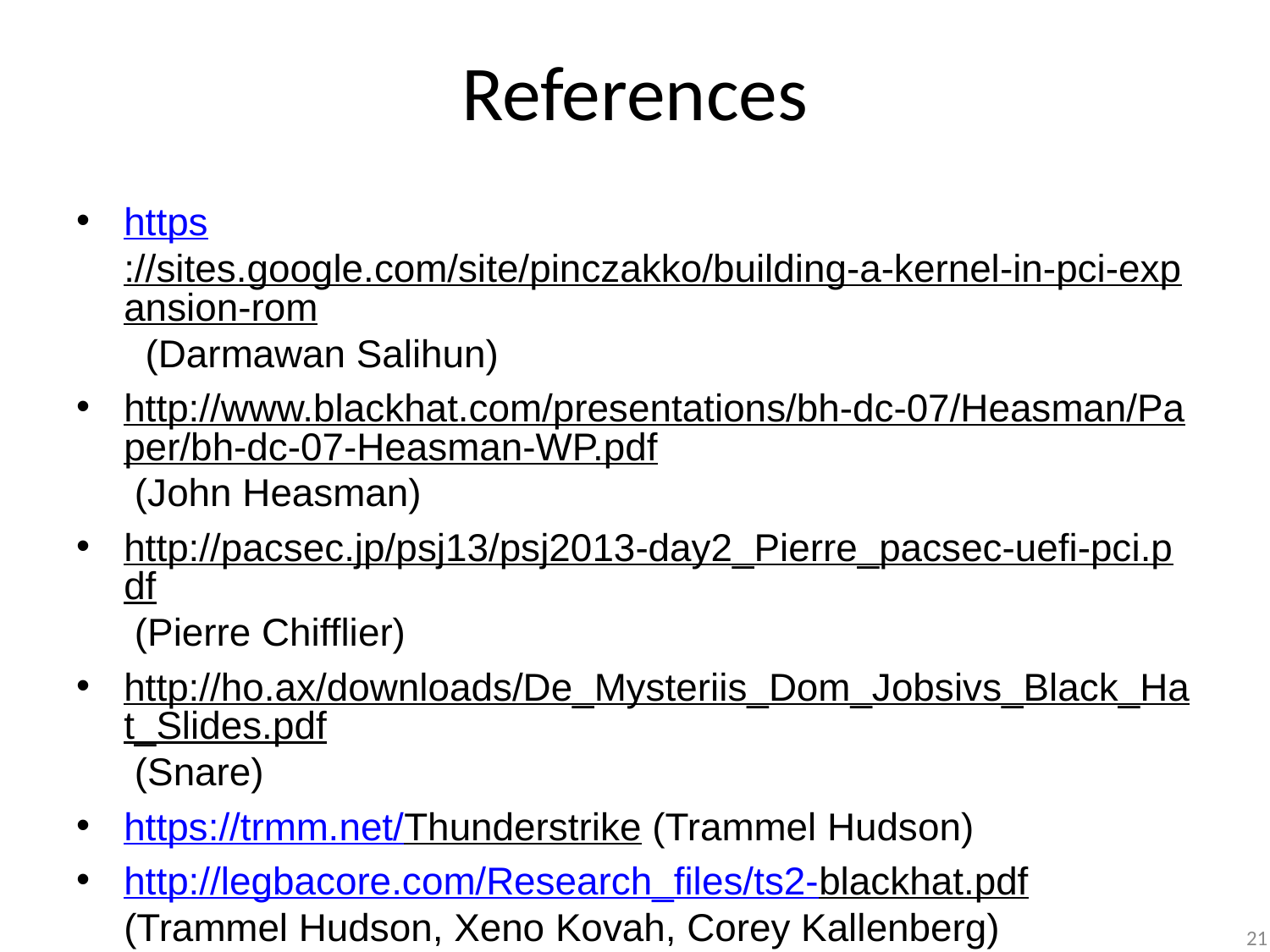

# References
https://sites.google.com/site/pinczakko/building-a-kernel-in-pci-expansion-rom  (Darmawan Salihun)
http://www.blackhat.com/presentations/bh-dc-07/Heasman/Paper/bh-dc-07-Heasman-WP.pdf (John Heasman)
http://pacsec.jp/psj13/psj2013-day2_Pierre_pacsec-uefi-pci.pdf (Pierre Chifflier)
http://ho.ax/downloads/De_Mysteriis_Dom_Jobsivs_Black_Hat_Slides.pdf (Snare)
https://trmm.net/Thunderstrike (Trammel Hudson)
http://legbacore.com/Research_files/ts2-blackhat.pdf (Trammel Hudson, Xeno Kovah, Corey Kallenberg)

21